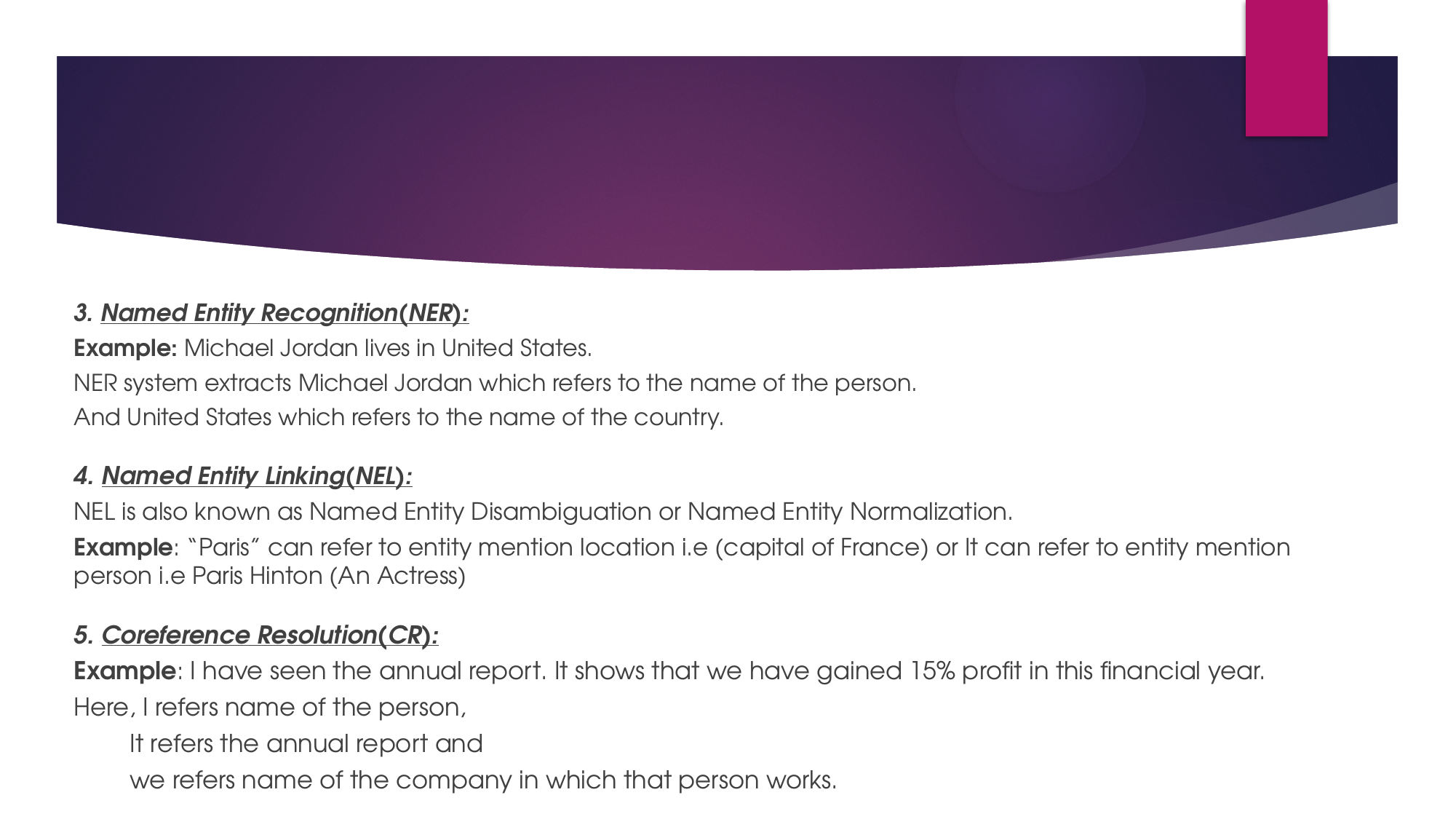

3. Named Entity Recognition(NER):
Example: Michael Jordan lives in United States.
NER system extracts Michael Jordan which refers to the name of the person.
And United States which refers to the name of the country.

4. Named Entity Linking(NEL):
NEL is also known as Named Entity Disambiguation or Named Entity Normalization.
Example: “Paris” can refer to entity mention location i.e (capital of France) or It can refer to entity mention person i.e Paris Hinton (An Actress)

5. Coreference Resolution(CR):
Example: I have seen the annual report. It shows that we have gained 15% profit in this financial year.
Here, I refers name of the person,
	 It refers the annual report and
	 we refers name of the company in which that person works.